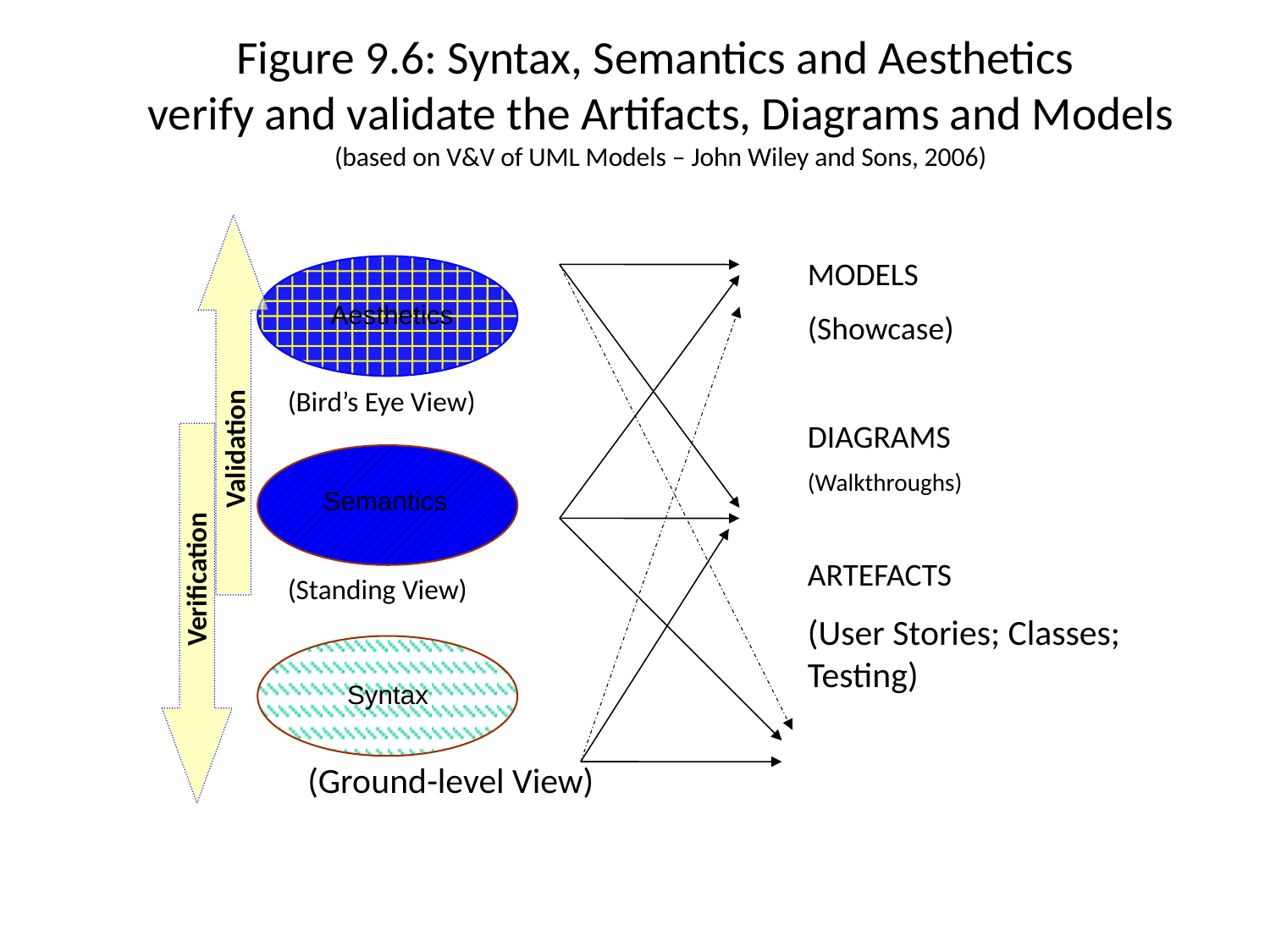

# Figure 9.6: Syntax, Semantics and Aesthetics verify and validate the Artifacts, Diagrams and Models (based on V&V of UML Models – John Wiley and Sons, 2006)

MODELS
(Showcase)

DIAGRAMS
(Walkthroughs)

ARTEFACTS
(User Stories; Classes; Testing)

Aesthetics

(Bird’s Eye View)

Validation

Semantics

Verification
(Standing View)

Syntax
(Ground-level View)